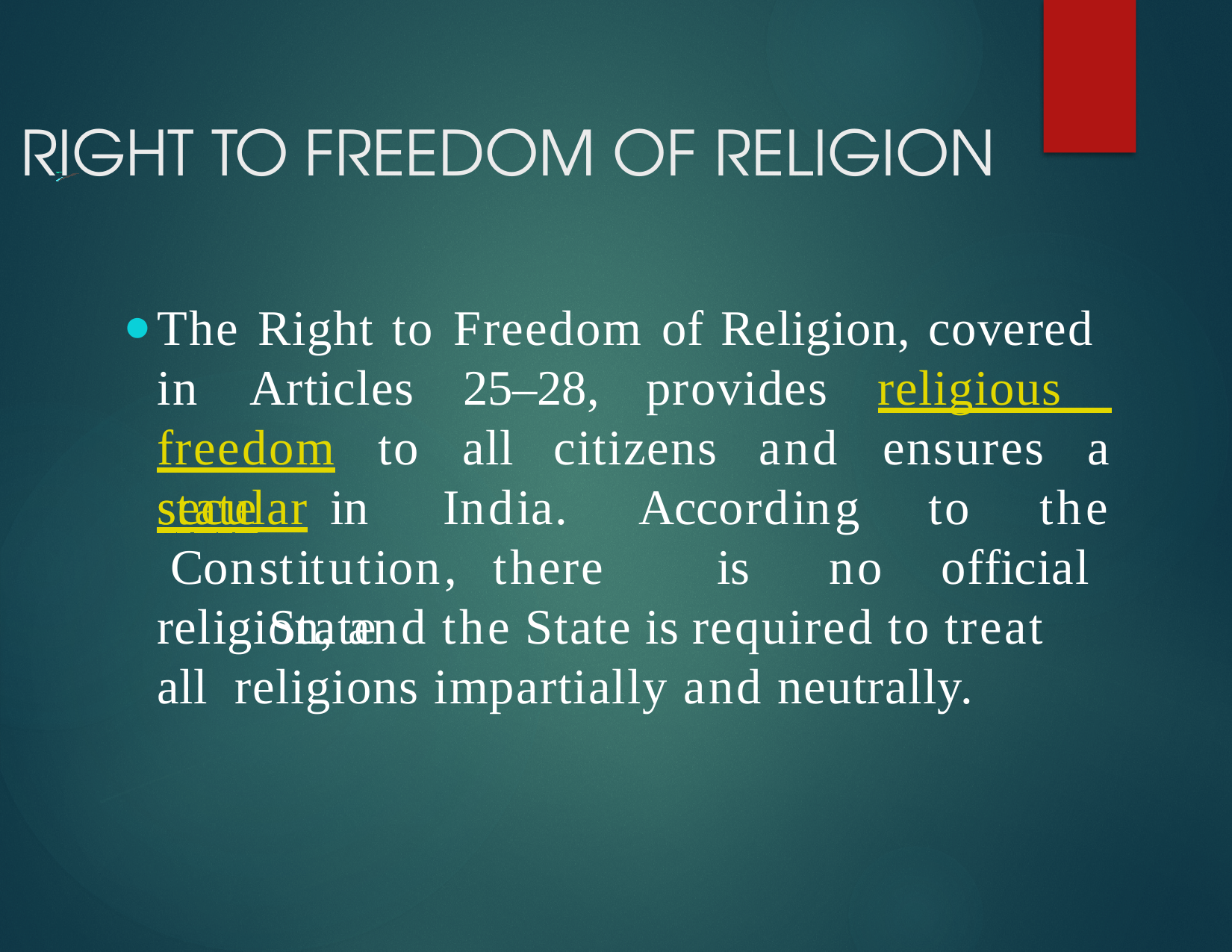

# RIGHT TO FREEDOM OF RELIGION

The Right to Freedom of Religion, covered  in Articles 25–28, provides religious  freedom to all citizens and ensures a secular
state	in	India.	According	to
the  Constitution,	there	is	no	official	State
religion, and the State is required to treat all  religions impartially and neutrally.